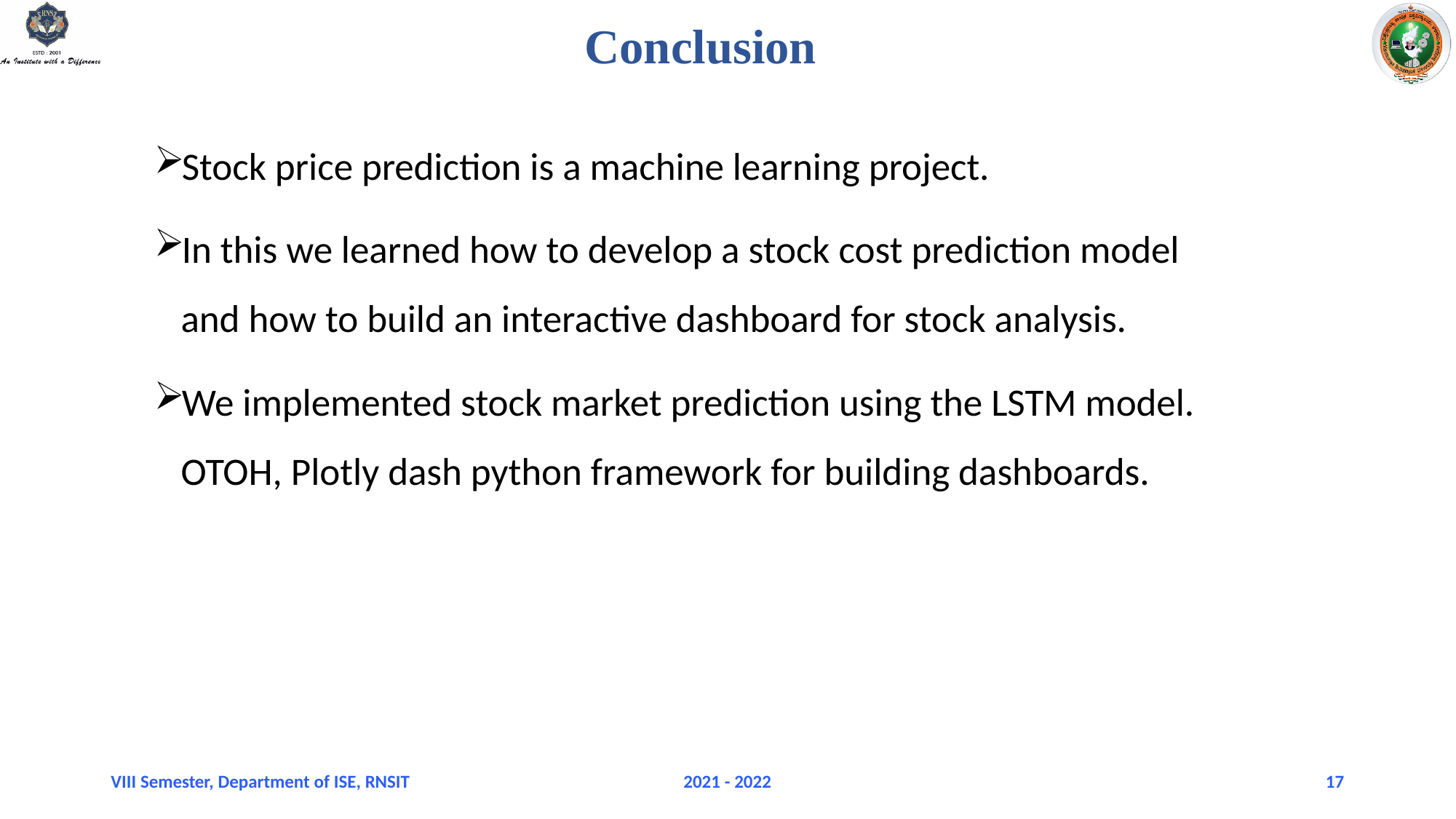

# Conclusion
Stock price prediction is a machine learning project.
In this we learned how to develop a stock cost prediction model and how to build an interactive dashboard for stock analysis.
We implemented stock market prediction using the LSTM model. OTOH, Plotly dash python framework for building dashboards.
VIII Semester, Department of ISE, RNSIT
2021 - 2022
17